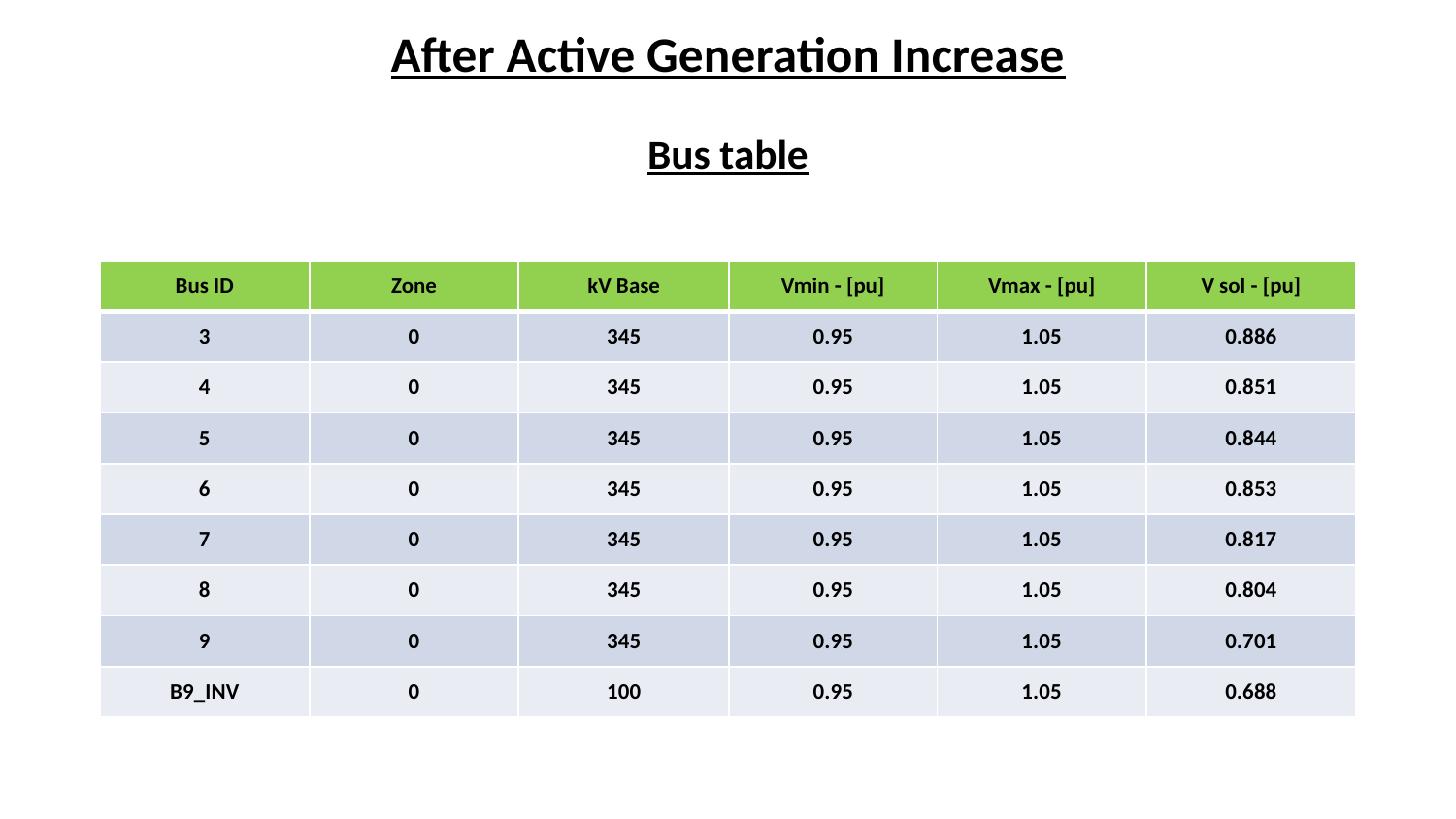

# After Active Generation Increase Bus table
| Bus ID | Zone | kV Base | Vmin - [pu] | Vmax - [pu] | V sol - [pu] |
| --- | --- | --- | --- | --- | --- |
| 3 | 0 | 345 | 0.95 | 1.05 | 0.886 |
| 4 | 0 | 345 | 0.95 | 1.05 | 0.851 |
| 5 | 0 | 345 | 0.95 | 1.05 | 0.844 |
| 6 | 0 | 345 | 0.95 | 1.05 | 0.853 |
| 7 | 0 | 345 | 0.95 | 1.05 | 0.817 |
| 8 | 0 | 345 | 0.95 | 1.05 | 0.804 |
| 9 | 0 | 345 | 0.95 | 1.05 | 0.701 |
| B9\_INV | 0 | 100 | 0.95 | 1.05 | 0.688 |